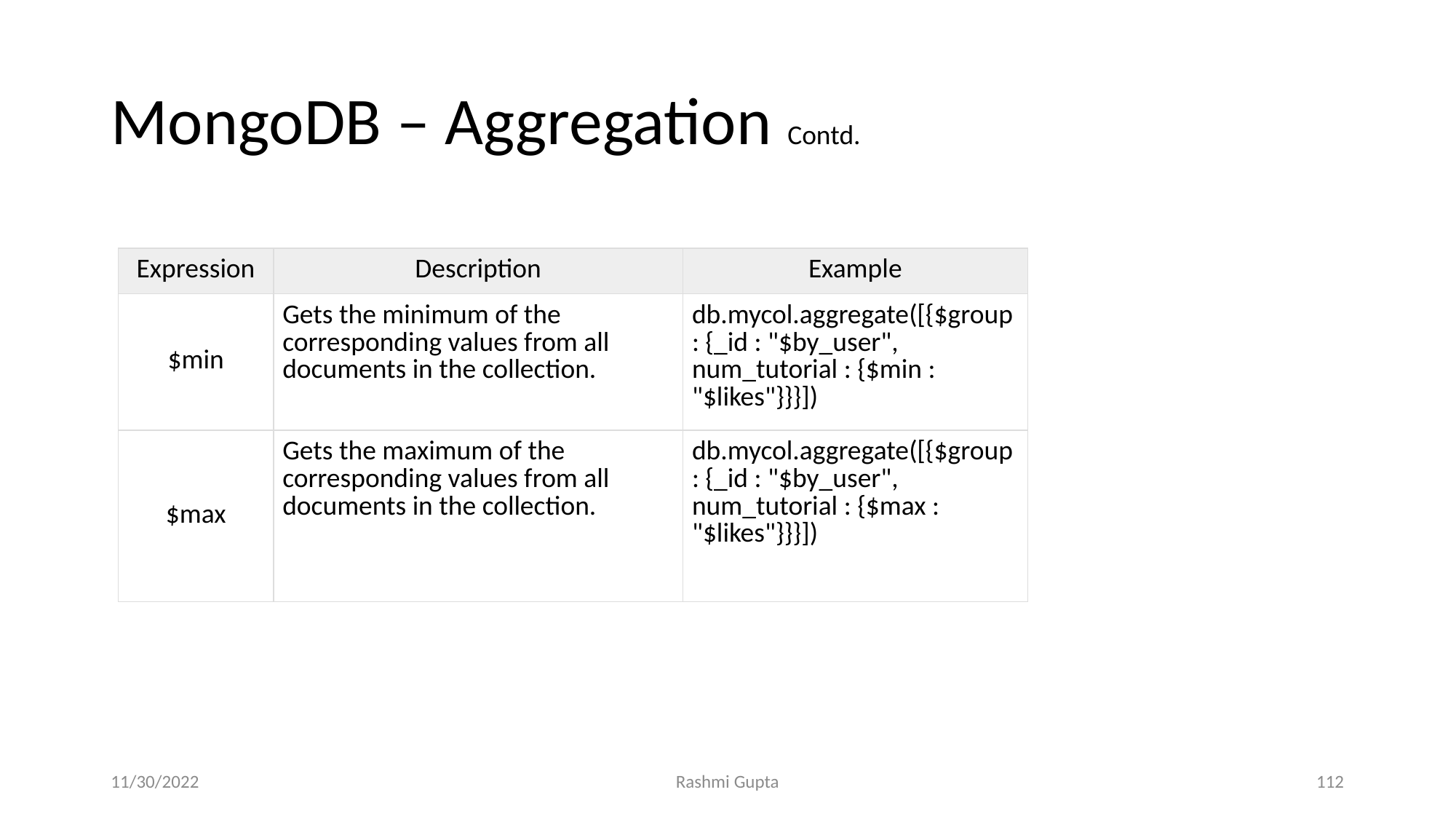

# MongoDB – Aggregation Contd.

| Expression | Description | Example |
| --- | --- | --- |
| $min | Gets the minimum of the corresponding values from all documents in the collection. | db.mycol.aggregate([{$group : {\_id : "$by\_user", num\_tutorial : {$min : "$likes"}}}]) |
| $max | Gets the maximum of the corresponding values from all documents in the collection. | db.mycol.aggregate([{$group : {\_id : "$by\_user", num\_tutorial : {$max : "$likes"}}}]) |
11/30/2022
Rashmi Gupta
112